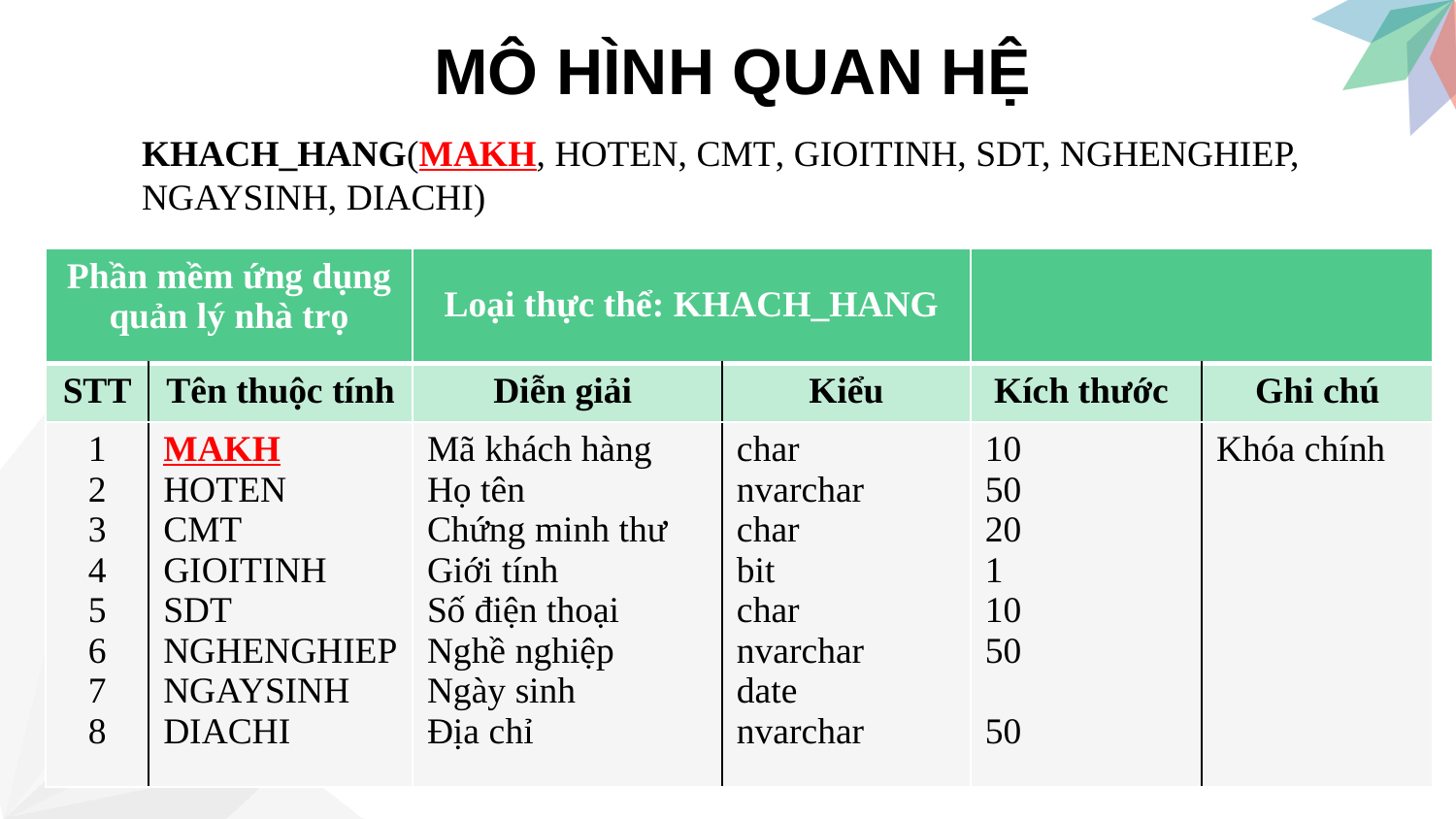

MÔ HÌNH QUAN HỆ
KHACH_HANG(MAKH, HOTEN, CMT, GIOITINH, SDT, NGHENGHIEP,
NGAYSINH, DIACHI)
| Phần mềm ứng dụng quản lý nhà trọ |  | Loại thực thể: KHACH\_HANG |  |  |  |
| --- | --- | --- | --- | --- | --- |
| STT | Tên thuộc tính | Diễn giải | Kiểu | Kích thước | Ghi chú |
| 1 2 3 4 5 6 7 8 | MAKH HOTEN CMT GIOITINH SDT NGHENGHIEP NGAYSINH DIACHI | Mã khách hàng Họ tên Chứng minh thư Giới tính Số điện thoại Nghề nghiệp Ngày sinh Địa chỉ | char nvarchar char bit char nvarchar date nvarchar | 10 50 20 1 10 50 50 | Khóa chính |